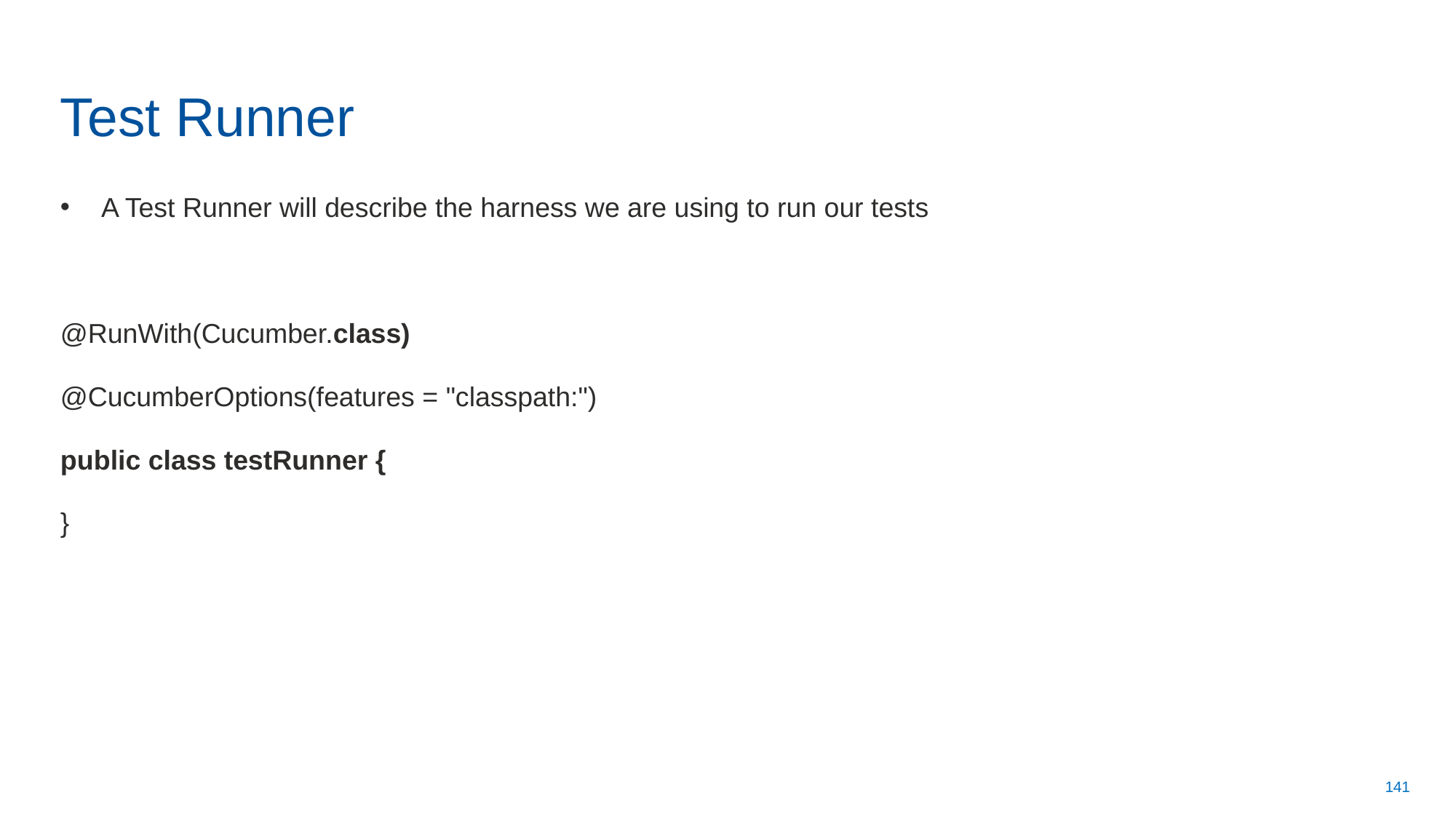

# Test Runner
A Test Runner will describe the harness we are using to run our tests

@RunWith(Cucumber.class)
@CucumberOptions(features = "classpath:")
public class testRunner {
}